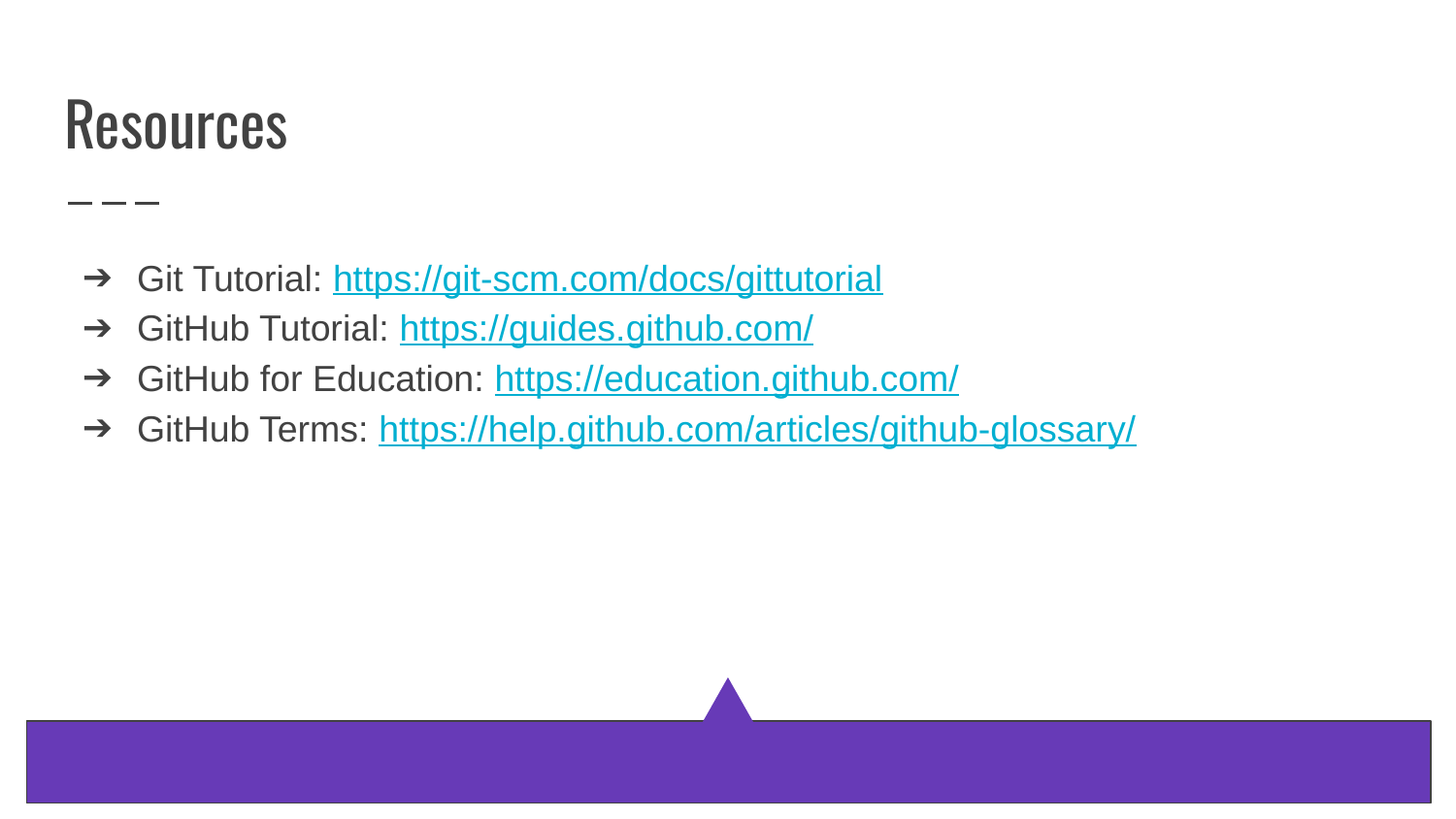

# Resources
Git Tutorial: https://git-scm.com/docs/gittutorial
GitHub Tutorial: https://guides.github.com/
GitHub for Education: https://education.github.com/
GitHub Terms: https://help.github.com/articles/github-glossary/